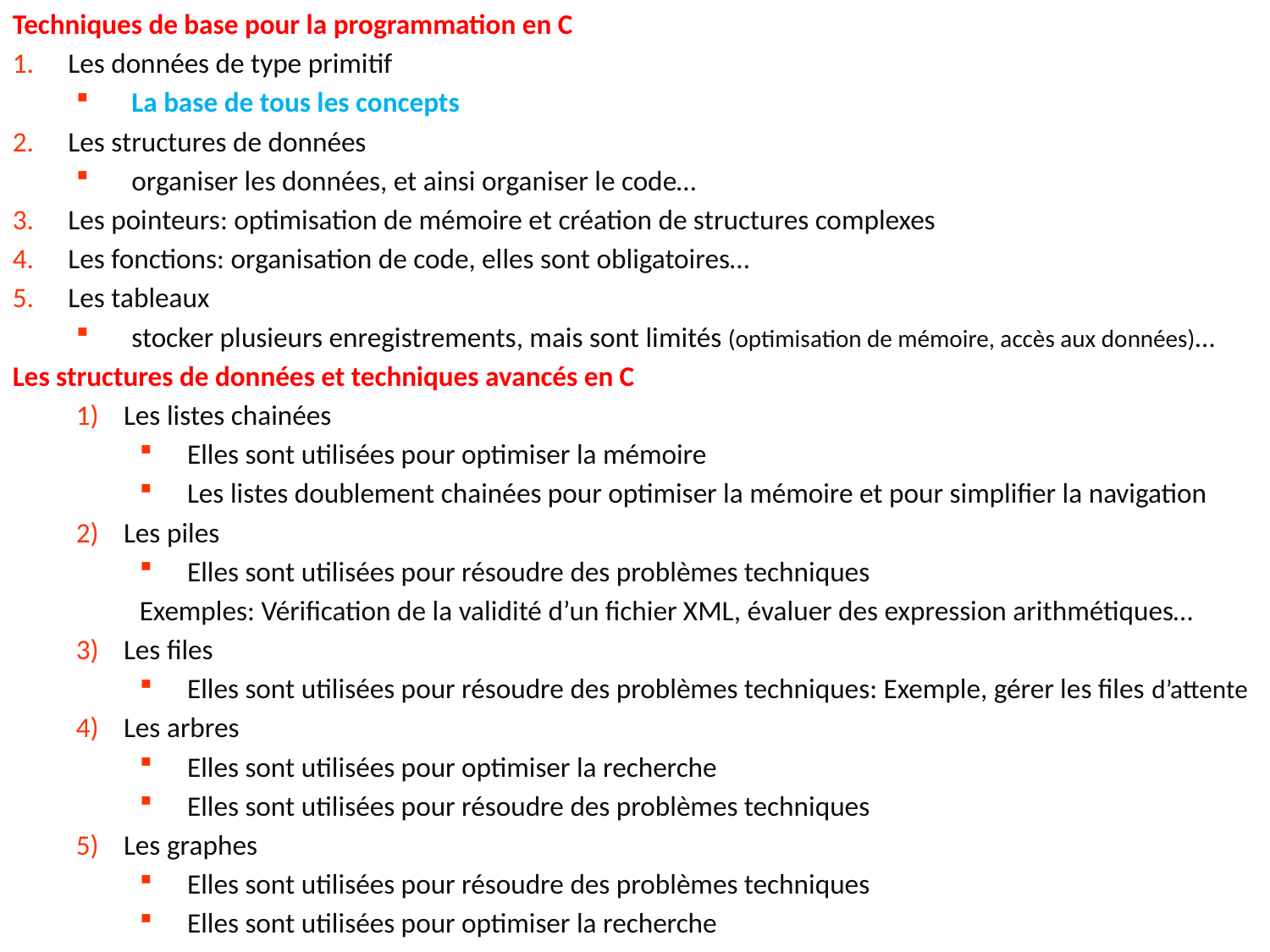

Techniques de base pour la programmation en C
Les données de type primitif
La base de tous les concepts
Les structures de données
organiser les données, et ainsi organiser le code…
Les pointeurs: optimisation de mémoire et création de structures complexes
Les fonctions: organisation de code, elles sont obligatoires…
Les tableaux
stocker plusieurs enregistrements, mais sont limités (optimisation de mémoire, accès aux données)…
Les structures de données et techniques avancés en C
Les listes chainées
Elles sont utilisées pour optimiser la mémoire
Les listes doublement chainées pour optimiser la mémoire et pour simplifier la navigation
Les piles
Elles sont utilisées pour résoudre des problèmes techniques
Exemples: Vérification de la validité d’un fichier XML, évaluer des expression arithmétiques…
Les files
Elles sont utilisées pour résoudre des problèmes techniques: Exemple, gérer les files d’attente
Les arbres
Elles sont utilisées pour optimiser la recherche
Elles sont utilisées pour résoudre des problèmes techniques
Les graphes
Elles sont utilisées pour résoudre des problèmes techniques
Elles sont utilisées pour optimiser la recherche